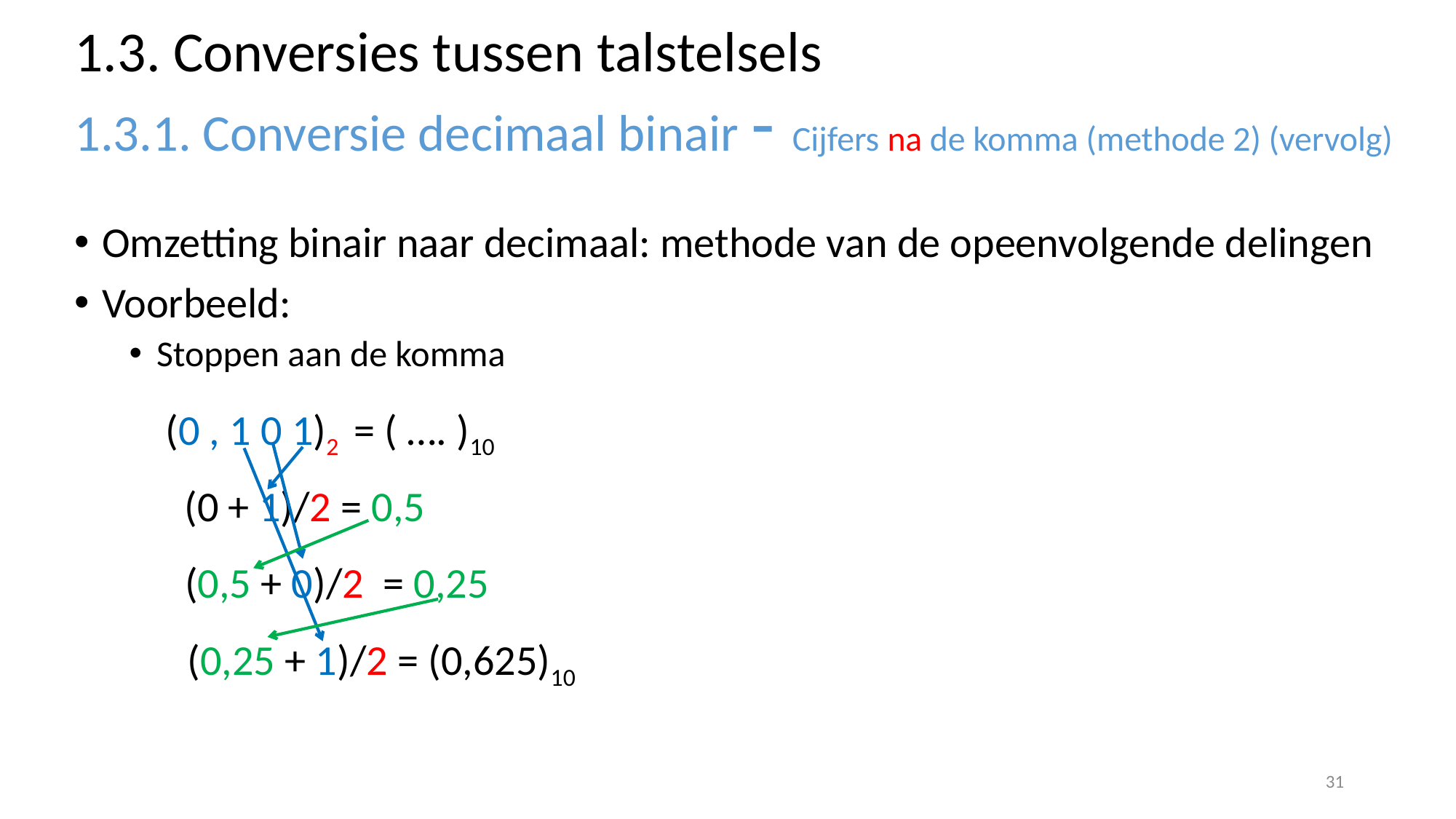

# 1.3. Conversies tussen talstelsels 1.3.1. Conversie decimaal binair - Cijfers na de komma (methode 2) (vervolg)
Omzetting binair naar decimaal: methode van de opeenvolgende delingen
Voorbeeld:
Stoppen aan de komma

(0 , 1 0 1)2  = ( …. )10
(0 + 1)/2 = 0,5
(0,5 + 0)/2  = 0,25
(0,25 + 1)/2 = (0,625)10
31